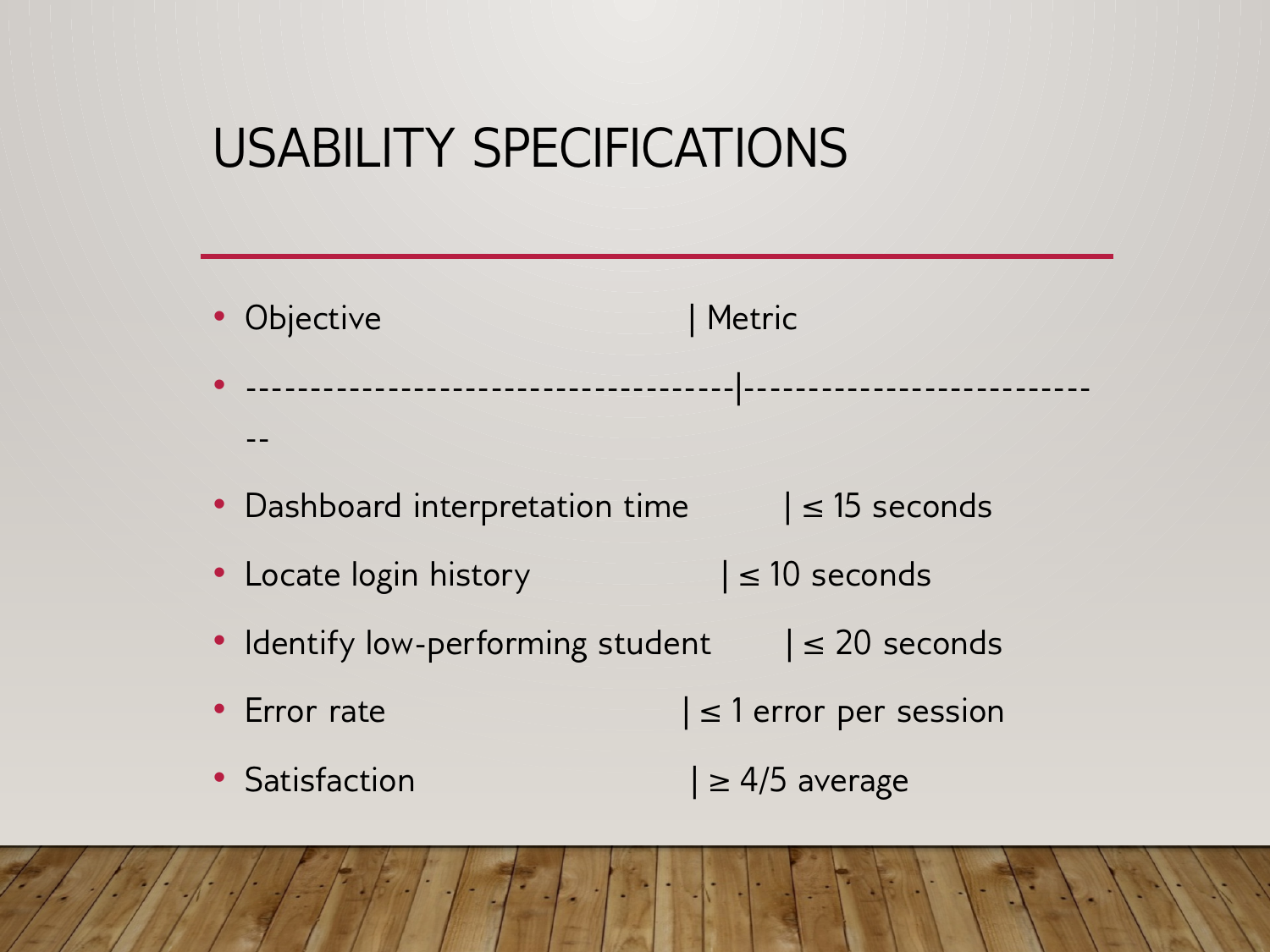

# Usability Specifications
Objective                             | Metric
--------------------------------------|-----------------------------
Dashboard interpretation time         | ≤ 15 seconds
Locate login history                  | ≤ 10 seconds
Identify low-performing student       | ≤ 20 seconds
Error rate                            | ≤ 1 error per session
Satisfaction                          | ≥ 4/5 average